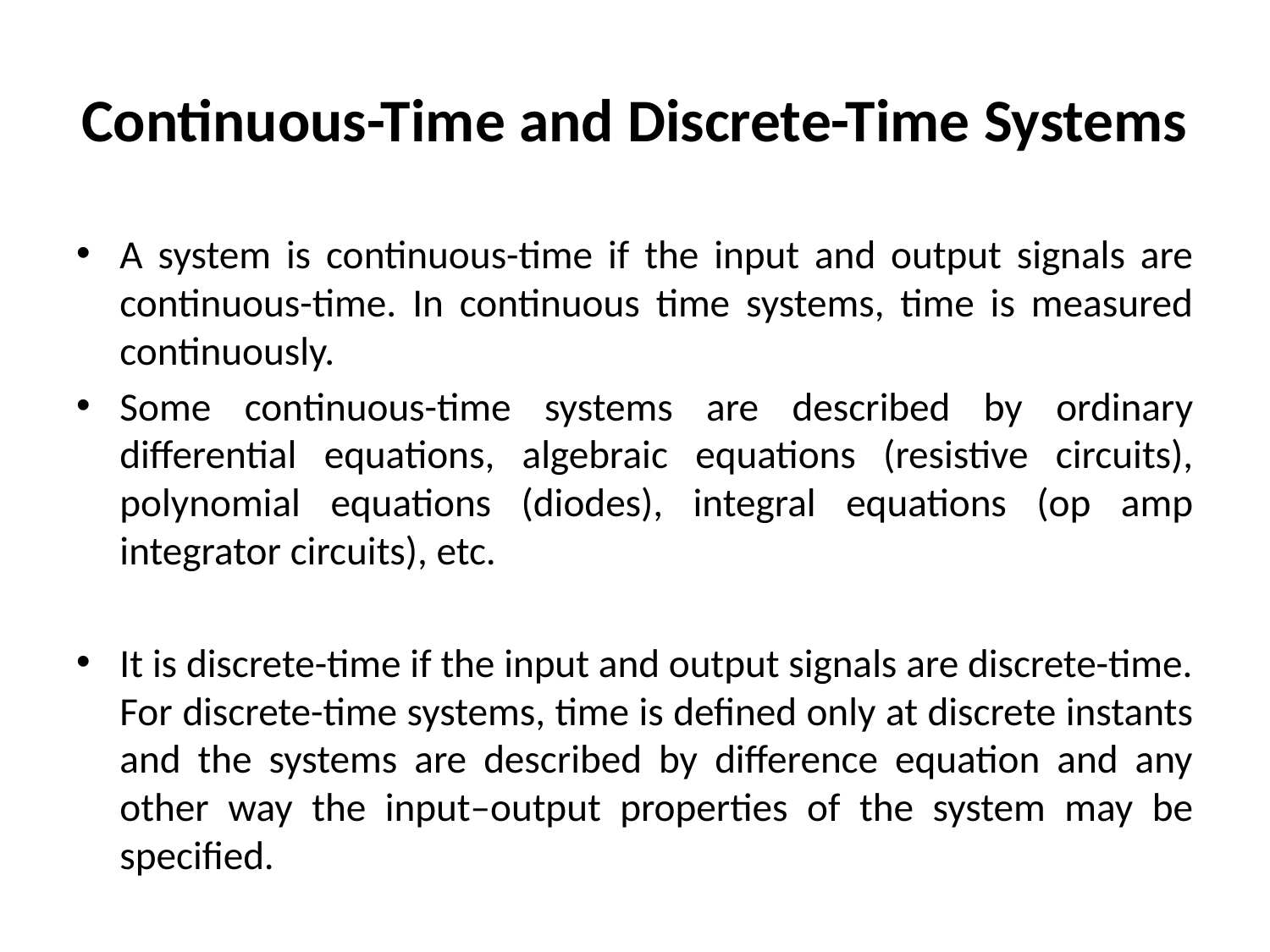

# Continuous-Time and Discrete-Time Systems
A system is continuous-time if the input and output signals are continuous-time. In continuous time systems, time is measured continuously.
Some continuous-time systems are described by ordinary differential equations, algebraic equations (resistive circuits), polynomial equations (diodes), integral equations (op amp integrator circuits), etc.

It is discrete-time if the input and output signals are discrete-time. For discrete-time systems, time is defined only at discrete instants and the systems are described by difference equation and any other way the input–output properties of the system may be specified.